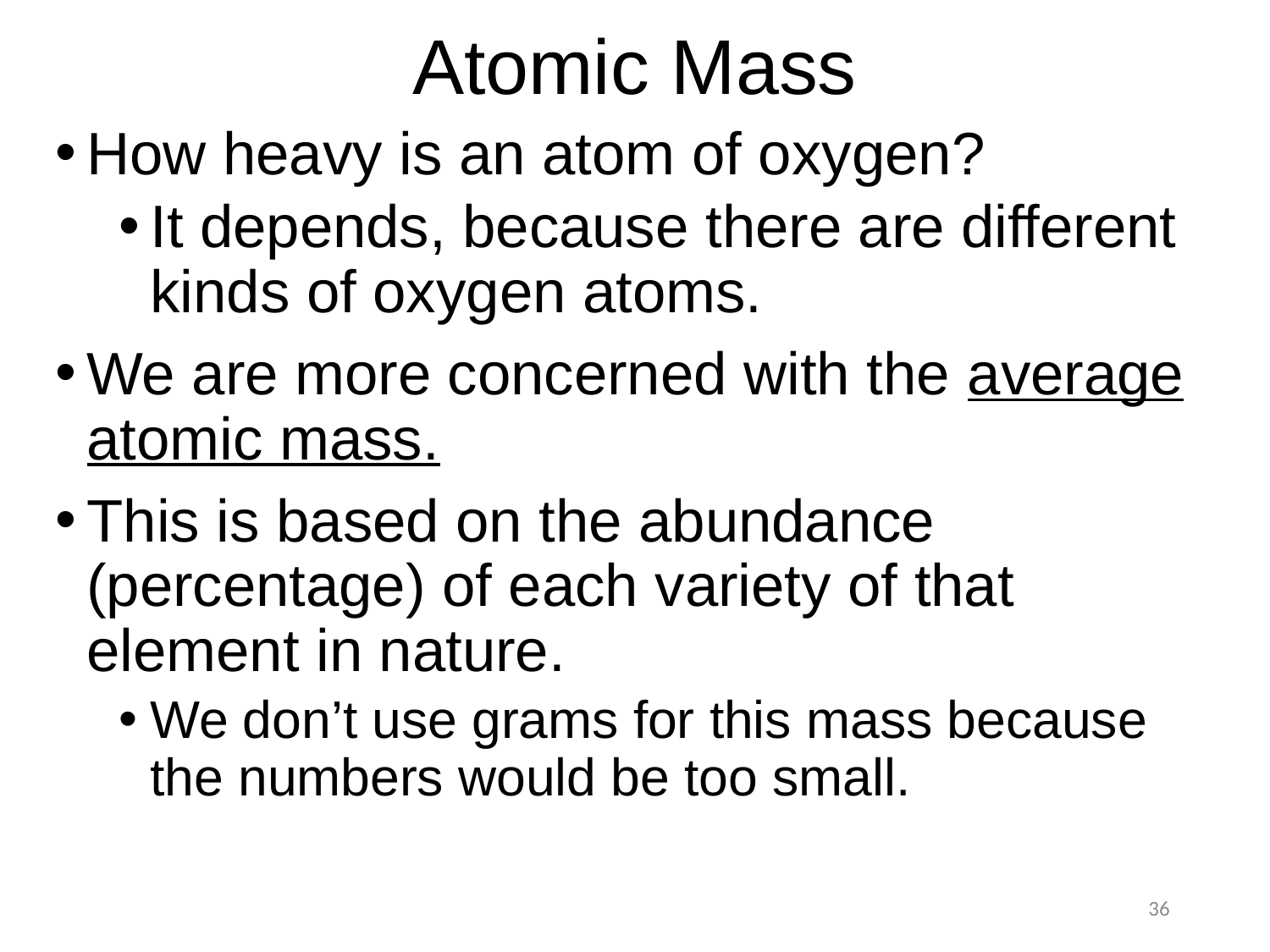

Atomic Mass
How heavy is an atom of oxygen?
It depends, because there are different kinds of oxygen atoms.
We are more concerned with the average atomic mass.
This is based on the abundance (percentage) of each variety of that element in nature.
We don’t use grams for this mass because the numbers would be too small.
36